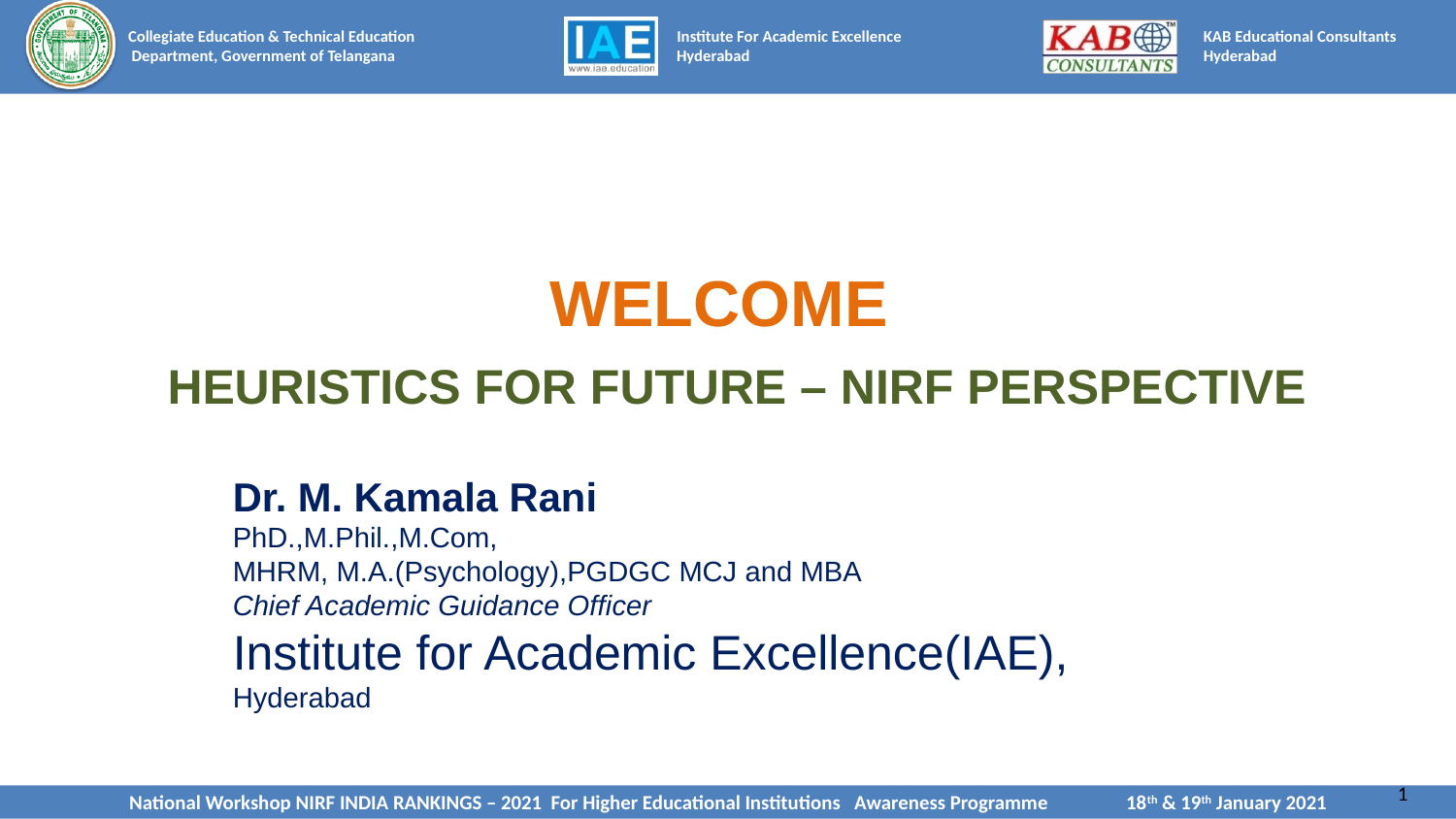

# WELCOME HEURISTICS FOR FUTURE – NIRF PERSPECTIVE
Dr. M. Kamala Rani
PhD.,M.Phil.,M.Com,
MHRM, M.A.(Psychology),PGDGC MCJ and MBA
Chief Academic Guidance Officer
Institute for Academic Excellence(IAE),
Hyderabad